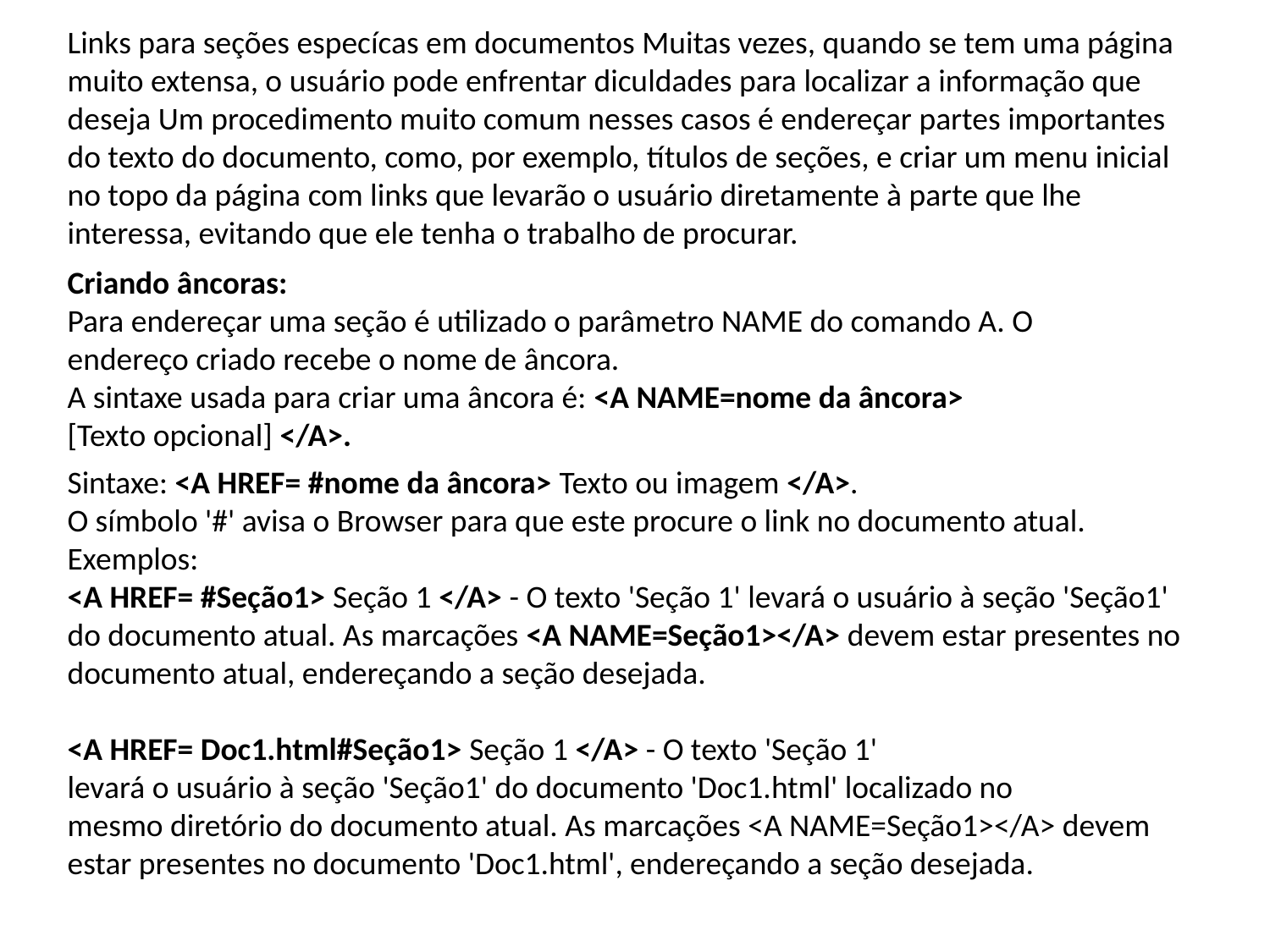

Links para seções especícas em documentos Muitas vezes, quando se tem uma página muito extensa, o usuário pode enfrentar diculdades para localizar a informação que deseja Um procedimento muito comum nesses casos é endereçar partes importantes
do texto do documento, como, por exemplo, títulos de seções, e criar um menu inicial no topo da página com links que levarão o usuário diretamente à parte que lhe interessa, evitando que ele tenha o trabalho de procurar.
Criando âncoras:
Para endereçar uma seção é utilizado o parâmetro NAME do comando A. O
endereço criado recebe o nome de âncora.
A sintaxe usada para criar uma âncora é: <A NAME=nome da âncora>
[Texto opcional] </A>.
Sintaxe: <A HREF= #nome da âncora> Texto ou imagem </A>.
O símbolo '#' avisa o Browser para que este procure o link no documento atual.
Exemplos:
<A HREF= #Seção1> Seção 1 </A> - O texto 'Seção 1' levará o usuário à seção 'Seção1' do documento atual. As marcações <A NAME=Seção1></A> devem estar presentes no documento atual, endereçando a seção desejada.

<A HREF= Doc1.html#Seção1> Seção 1 </A> - O texto 'Seção 1'
levará o usuário à seção 'Seção1' do documento 'Doc1.html' localizado no
mesmo diretório do documento atual. As marcações <A NAME=Seção1></A> devem estar presentes no documento 'Doc1.html', endereçando a seção desejada.